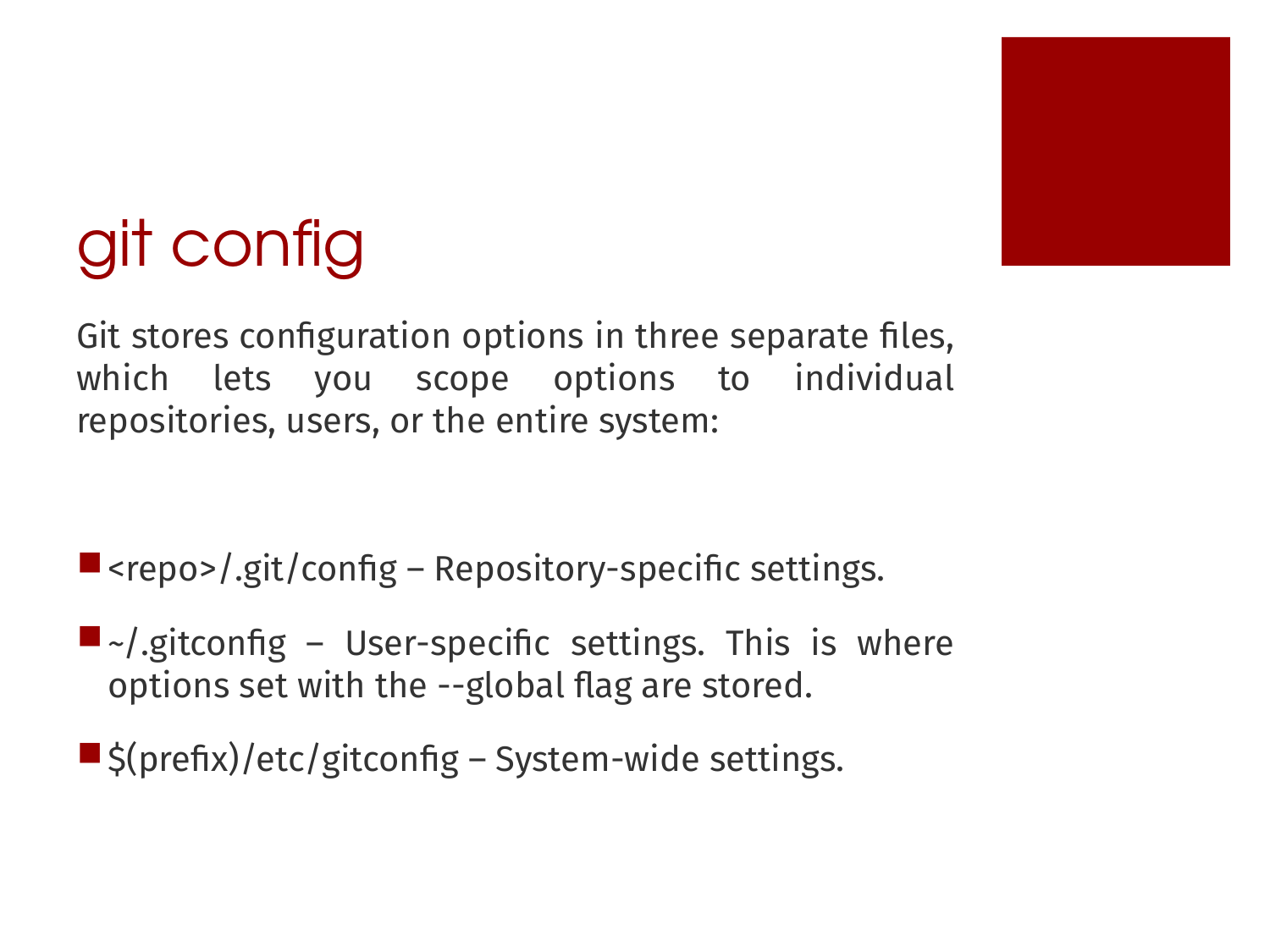

# git config
Git stores configuration options in three separate files, which lets you scope options to individual repositories, users, or the entire system:

<repo>/.git/config – Repository-specific settings.
~/.gitconfig – User-specific settings. This is where options set with the --global flag are stored.
$(prefix)/etc/gitconfig – System-wide settings.